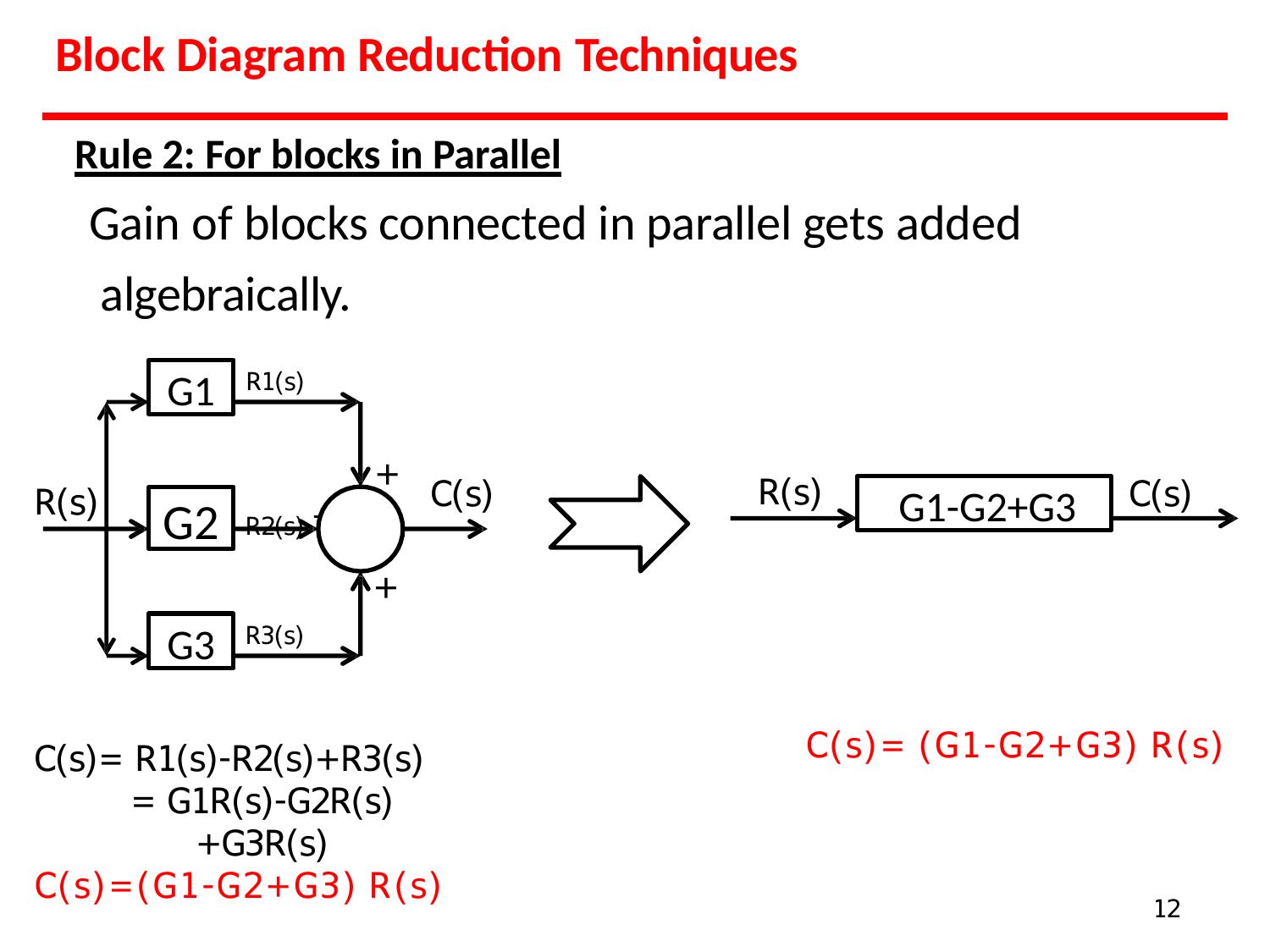

# Block Diagram Reduction Techniques
Rule 2: For blocks in Parallel
Gain of blocks connected in parallel gets added  algebraically.

G1
R1(s)

+
R(s)
C(s)
C(s)

G1-G2+G3
R(s)
R2(s) -
G2

+

G3
R3(s)

C(s)= (G1-G2+G3) R(s)
C(s)= R1(s)-R2(s)+R3(s)
= G1R(s)-G2R(s)+G3R(s)
C(s)=(G1-G2+G3) R(s)

12